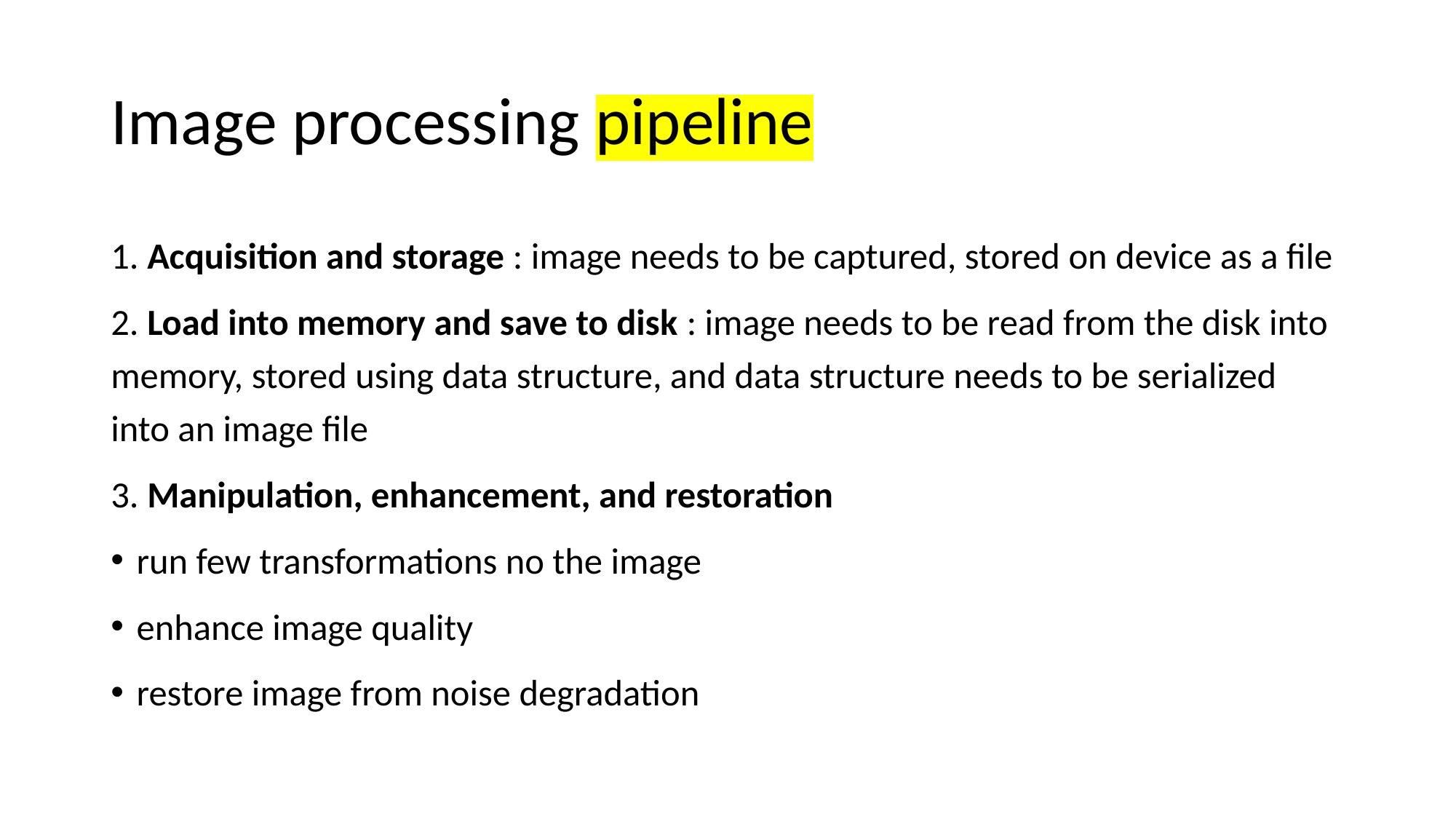

# Image processing pipeline
1. Acquisition and storage : image needs to be captured, stored on device as a file
2. Load into memory and save to disk : image needs to be read from the disk into memory, stored using data structure, and data structure needs to be serialized into an image file
3. Manipulation, enhancement, and restoration
run few transformations no the image
enhance image quality
restore image from noise degradation